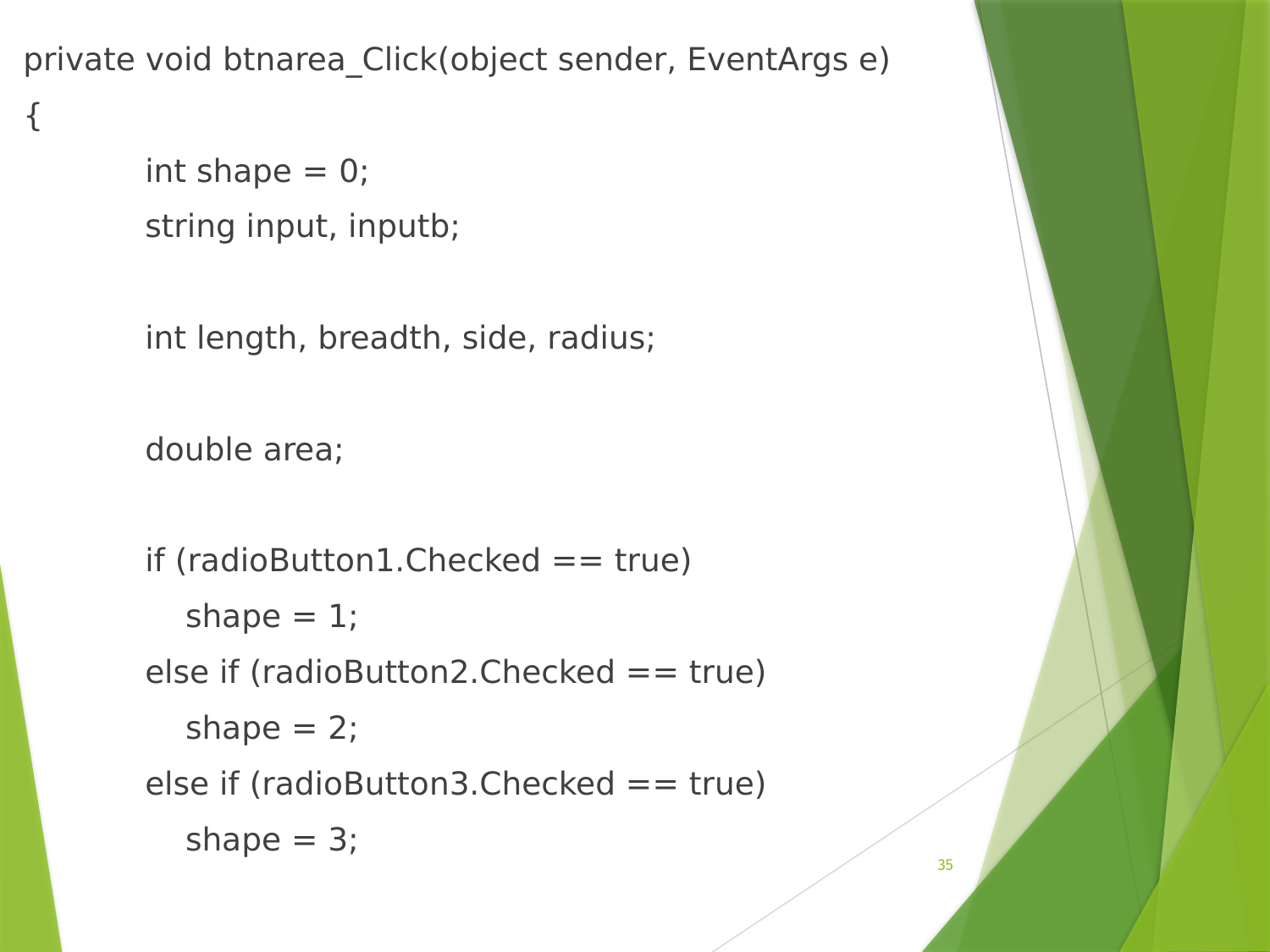

#
private void btnarea_Click(object sender, EventArgs e)
{
            int shape = 0;
            string input, inputb;

            int length, breadth, side, radius;

            double area;

            if (radioButton1.Checked == true)
                shape = 1;
            else if (radioButton2.Checked == true)
                shape = 2;
            else if (radioButton3.Checked == true)
                shape = 3;
35